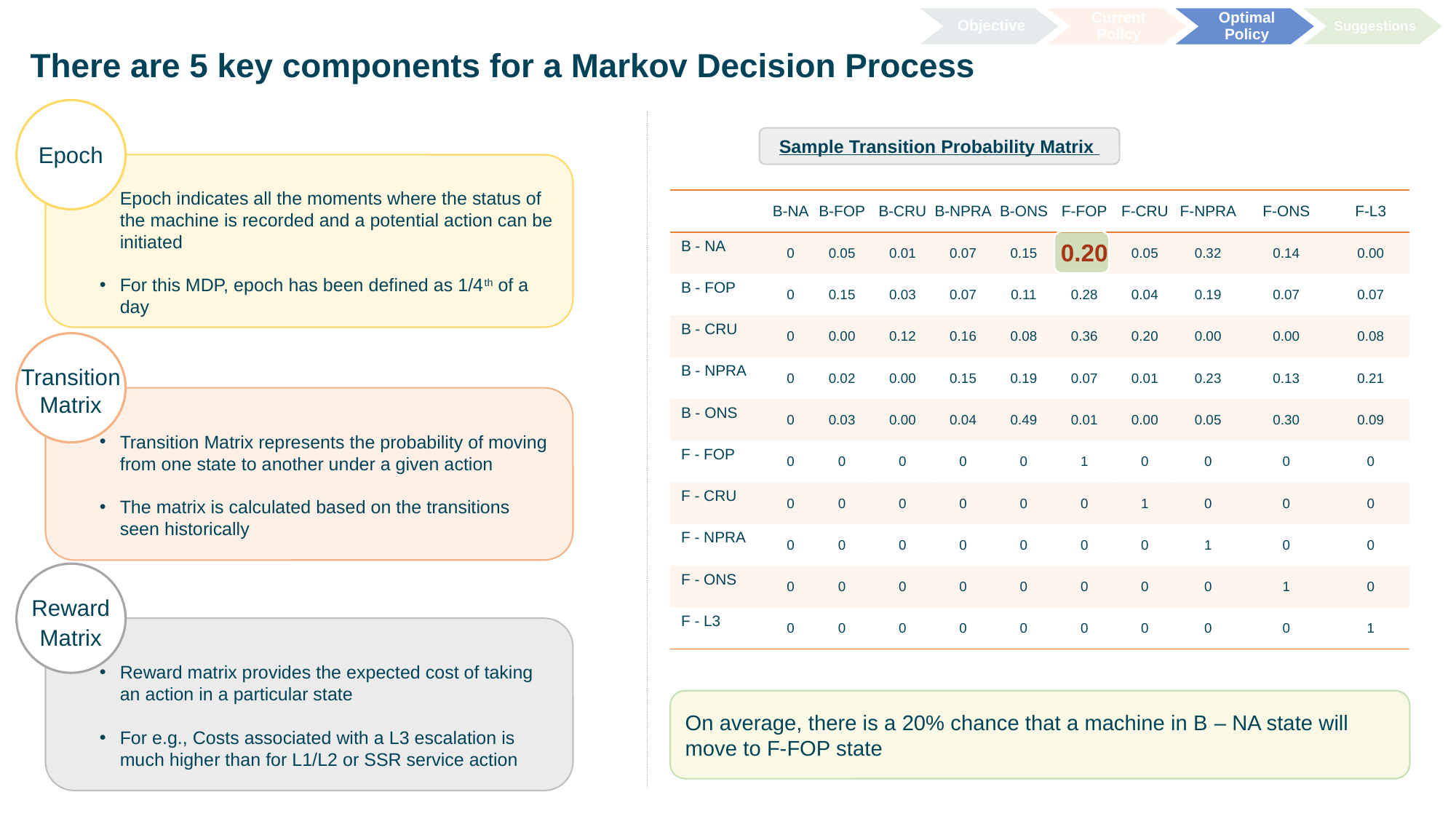

Objective
Current Policy
Optimal Policy
Suggestions
There are 5 key components for a Markov Decision Process

Epoch

Epoch indicates all the moments where the status of the machine is recorded and a potential action can be initiated

For this MDP, epoch has been defined as 1/4th of a day

Sample Transition Probability Matrix
|  | B-NA | B-FOP | B-CRU | B-NPRA | B-ONS | F-FOP | F-CRU | F-NPRA | F-ONS | F-L3 |
| --- | --- | --- | --- | --- | --- | --- | --- | --- | --- | --- |
| B - NA | 0 | 0.05 | 0.01 | 0.07 | 0.15 | 0.20 | 0.05 | 0.32 | 0.14 | 0.00 |
| B - FOP | 0 | 0.15 | 0.03 | 0.07 | 0.11 | 0.28 | 0.04 | 0.19 | 0.07 | 0.07 |
| B - CRU | 0 | 0.00 | 0.12 | 0.16 | 0.08 | 0.36 | 0.20 | 0.00 | 0.00 | 0.08 |
| B - NPRA | 0 | 0.02 | 0.00 | 0.15 | 0.19 | 0.07 | 0.01 | 0.23 | 0.13 | 0.21 |
| B - ONS | 0 | 0.03 | 0.00 | 0.04 | 0.49 | 0.01 | 0.00 | 0.05 | 0.30 | 0.09 |
| F - FOP | 0 | 0 | 0 | 0 | 0 | 1 | 0 | 0 | 0 | 0 |
| F - CRU | 0 | 0 | 0 | 0 | 0 | 0 | 1 | 0 | 0 | 0 |
| F - NPRA | 0 | 0 | 0 | 0 | 0 | 0 | 0 | 1 | 0 | 0 |
| F - ONS | 0 | 0 | 0 | 0 | 0 | 0 | 0 | 0 | 1 | 0 |
| F - L3 | 0 | 0 | 0 | 0 | 0 | 0 | 0 | 0 | 0 | 1 |

TransitionMatrix

Transition Matrix represents the probability of moving from one state to another under a given action

The matrix is calculated based on the transitions seen historically

Reward
Matrix

Reward matrix provides the expected cost of taking an action in a particular state

For e.g., Costs associated with a L3 escalation is much higher than for L1/L2 or SSR service action

On average, there is a 20% chance that a machine in B – NA state will move to F-FOP state